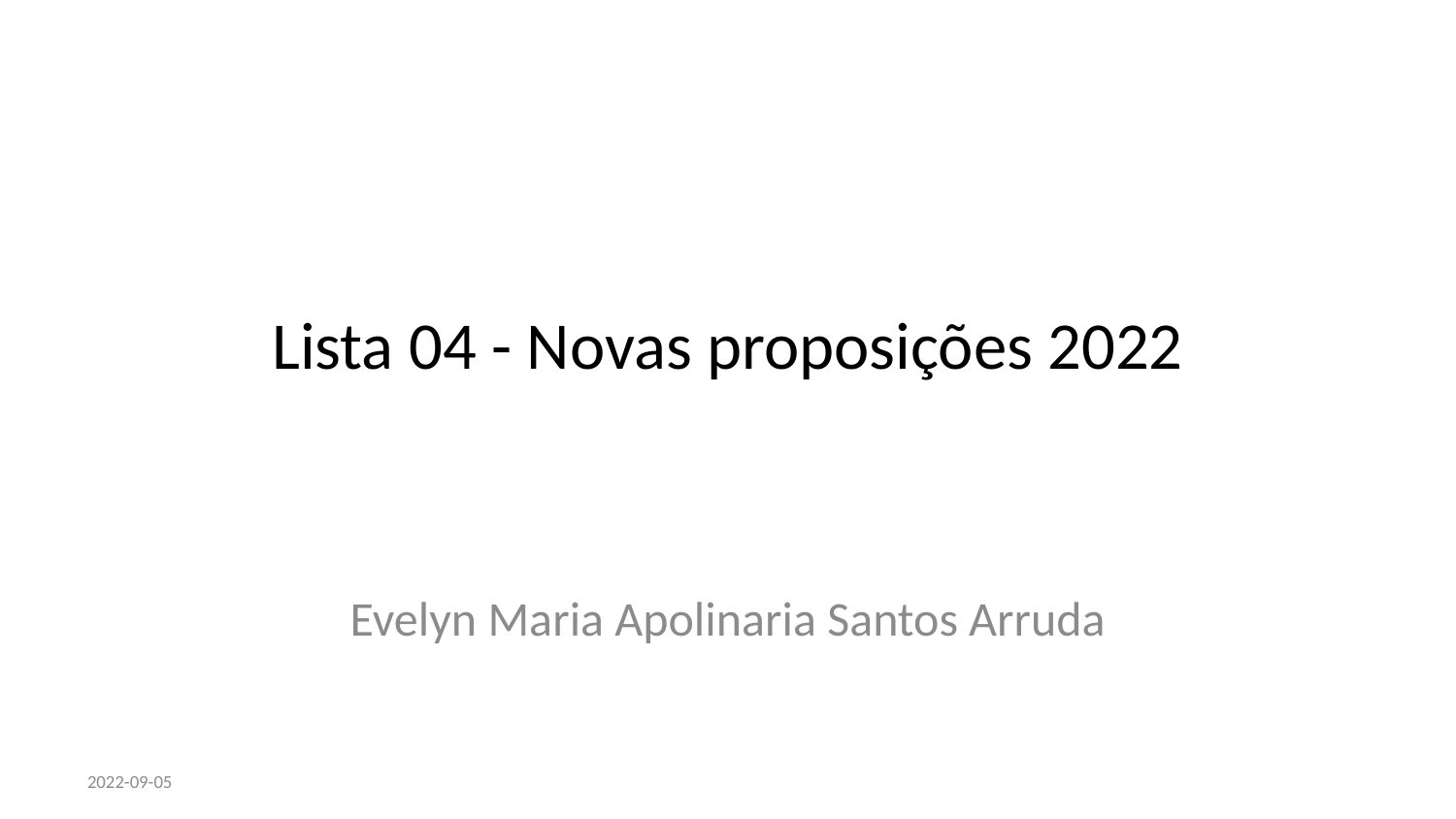

# Lista 04 - Novas proposições 2022
Evelyn Maria Apolinaria Santos Arruda
2022-09-05